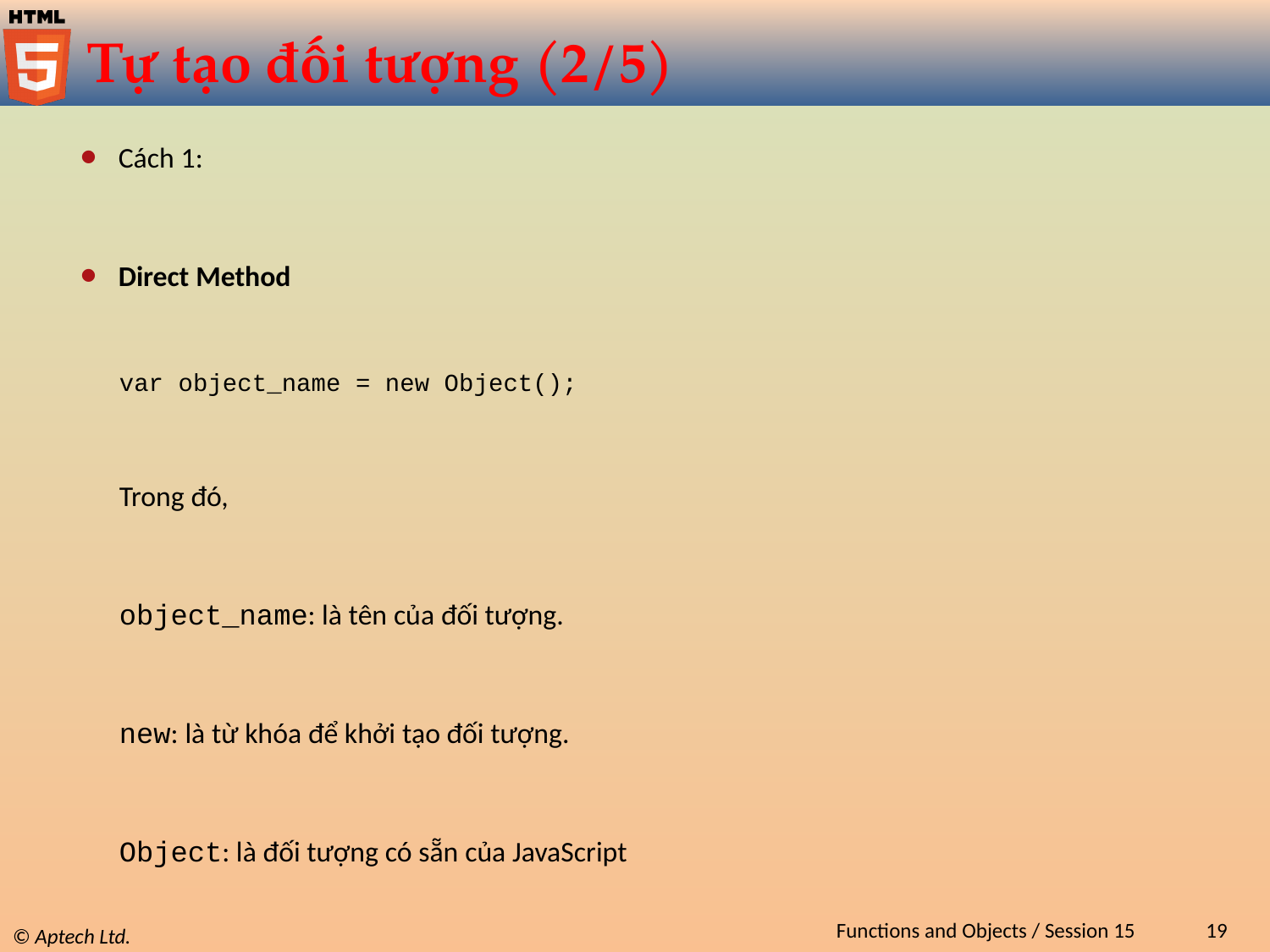

# Tự tạo đối tượng (2/5)
Cách 1:

Direct Method

var object_name = new Object();

Trong đó,

object_name: là tên của đối tượng.

new: là từ khóa để khởi tạo đối tượng.

Object: là đối tượng có sẵn của JavaScript

Functions and Objects / Session 15
19